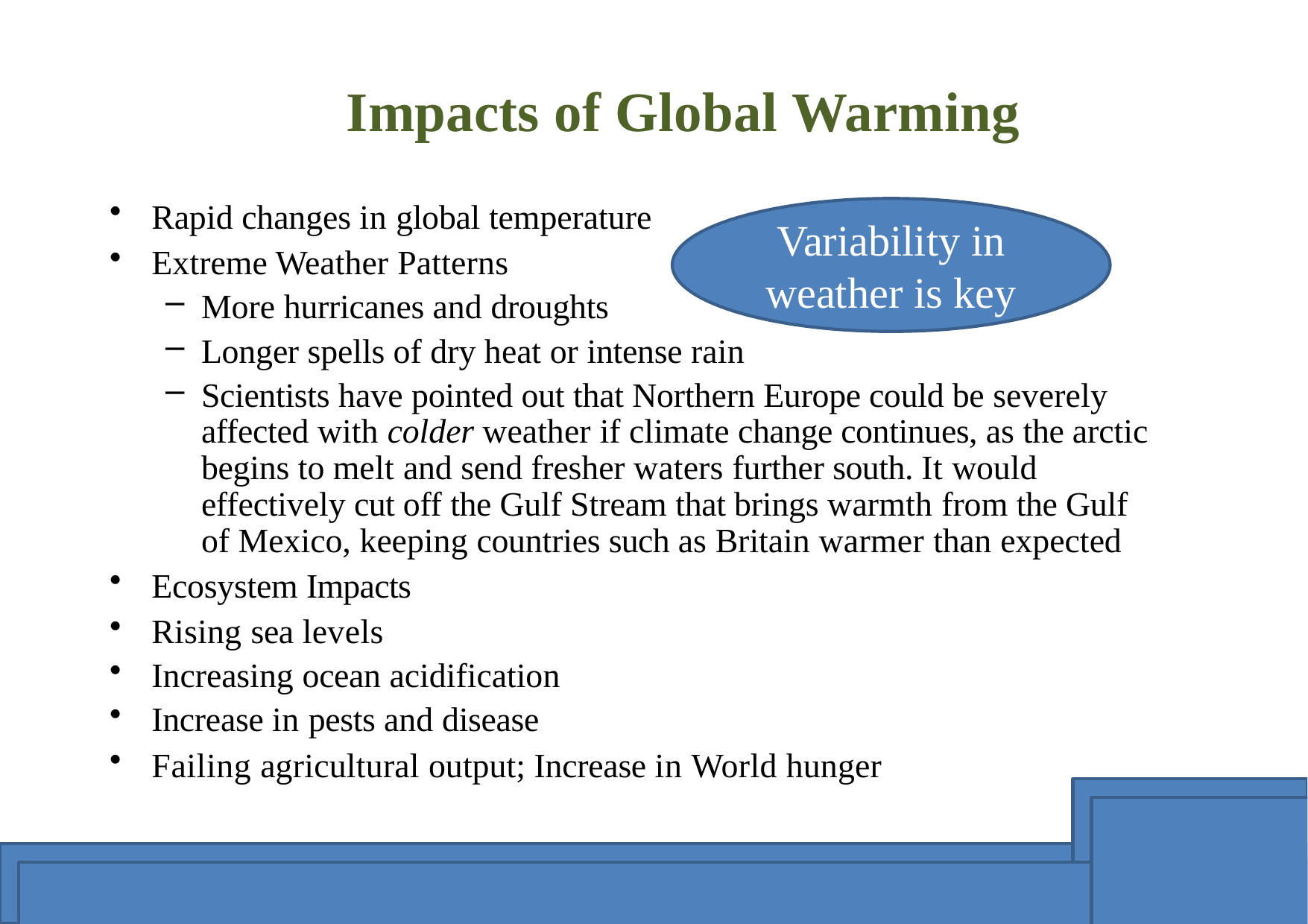

# Impacts of Global Warming
Rapid changes in global temperature
Extreme Weather Patterns
More hurricanes and droughts
Longer spells of dry heat or intense rain
Scientists have pointed out that Northern Europe could be severely  affected with colder weather if climate change continues, as the arctic begins to melt and send fresher waters further south. It would  effectively cut off the Gulf Stream that brings warmth from the Gulf  of Mexico, keeping countries such as Britain warmer than expected
Ecosystem Impacts
Rising sea levels
Increasing ocean acidification
Increase in pests and disease
Failing agricultural output; Increase in World hunger
Variability in weather is key

16-September-2009   M Subramanian